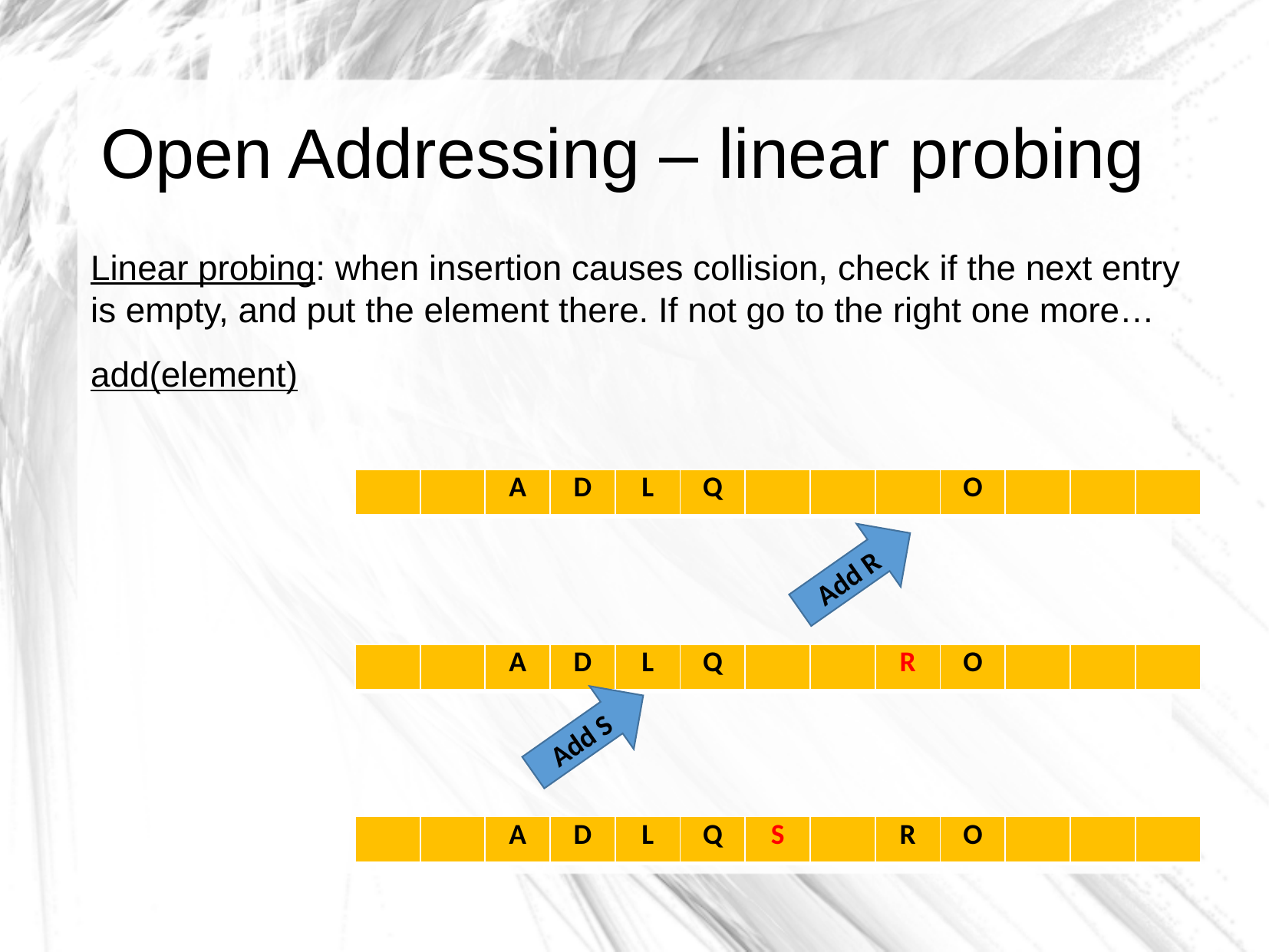

Open Addressing – linear probing
Linear probing: when insertion causes collision, check if the next entry is empty, and put the element there. If not go to the right one more…
add(element)
|  |  | A | D | L | Q |  |  |  | O |  |  |  |
| --- | --- | --- | --- | --- | --- | --- | --- | --- | --- | --- | --- | --- |
Add R
|  |  | A | D | L | Q |  |  | R | O |  |  |  |
| --- | --- | --- | --- | --- | --- | --- | --- | --- | --- | --- | --- | --- |
Add S
|  |  | A | D | L | Q | S |  | R | O |  |  |  |
| --- | --- | --- | --- | --- | --- | --- | --- | --- | --- | --- | --- | --- |